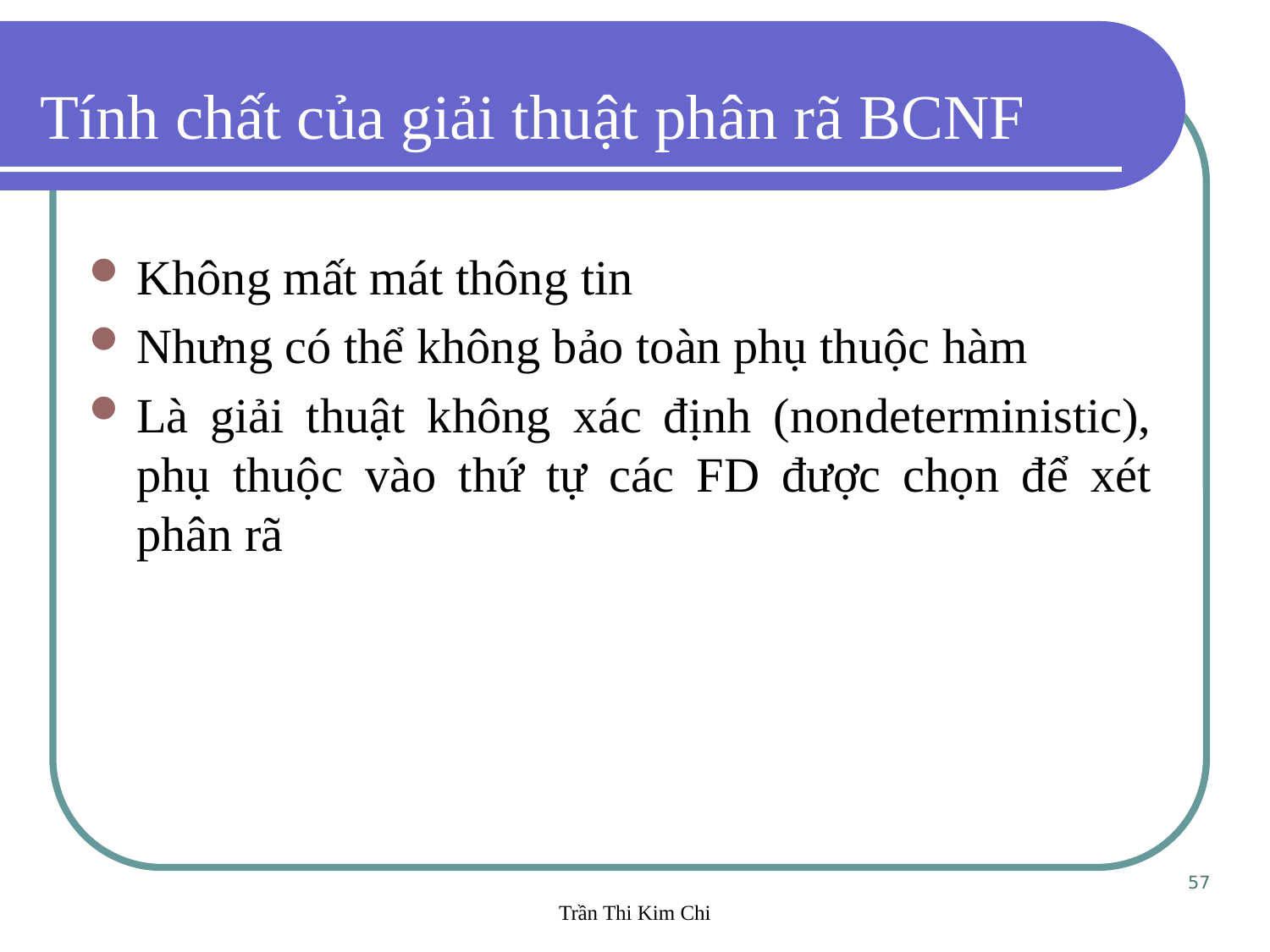

Tính chất của giải thuật phân rã BCNF
Không mất mát thông tin
Nhưng có thể không bảo toàn phụ thuộc hàm
Là giải thuật không xác định (nondeterministic), phụ thuộc vào thứ tự các FD được chọn để xét phân rã

57
Trần Thi Kim Chi